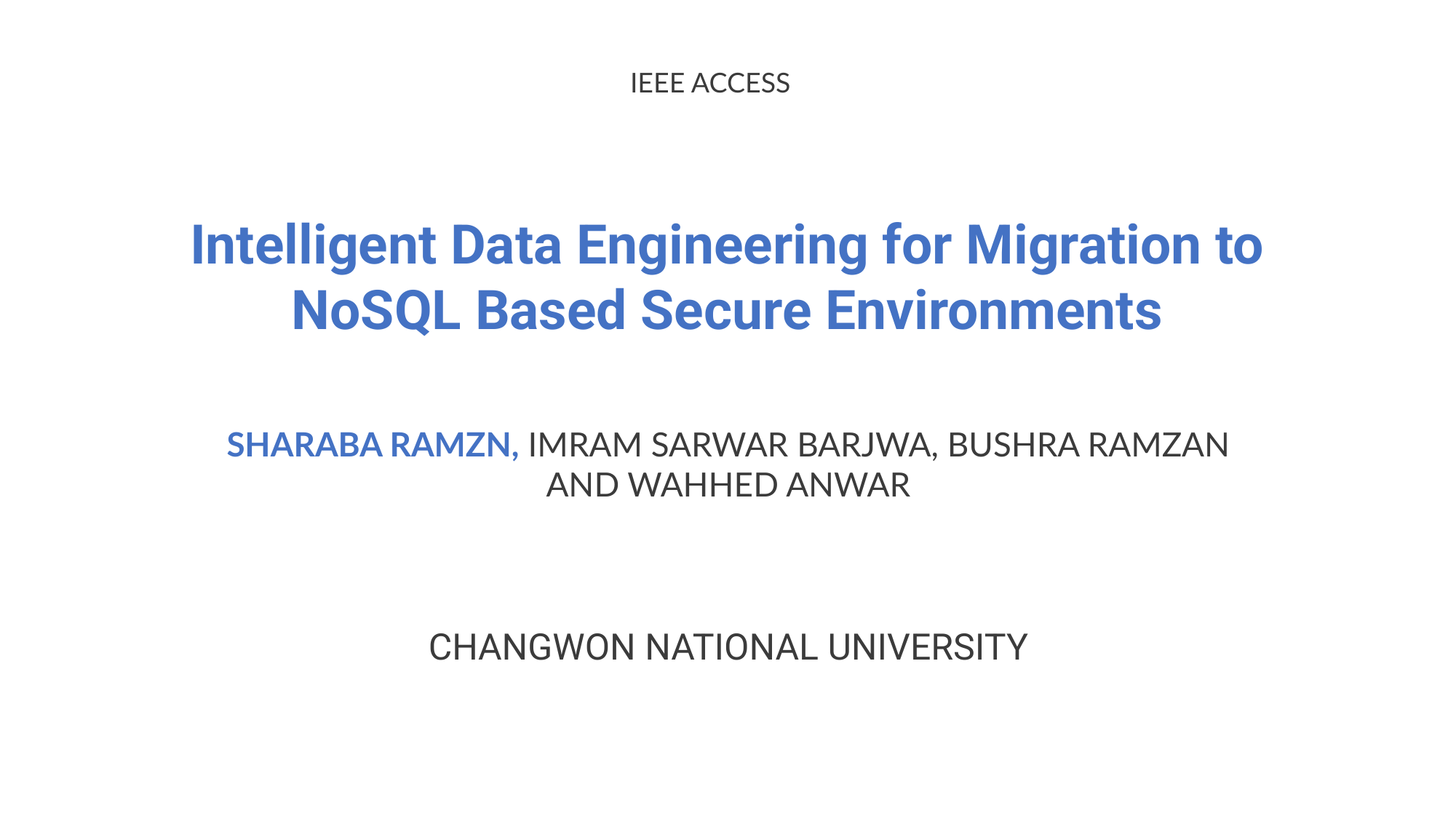

IEEE ACCESS
Intelligent Data Engineering for Migration to NoSQL Based Secure Environments
SHARABA RAMZN, IMRAM SARWAR BARJWA, BUSHRA RAMZAN
AND WAHHED ANWAR
CHANGWON NATIONAL UNIVERSITY